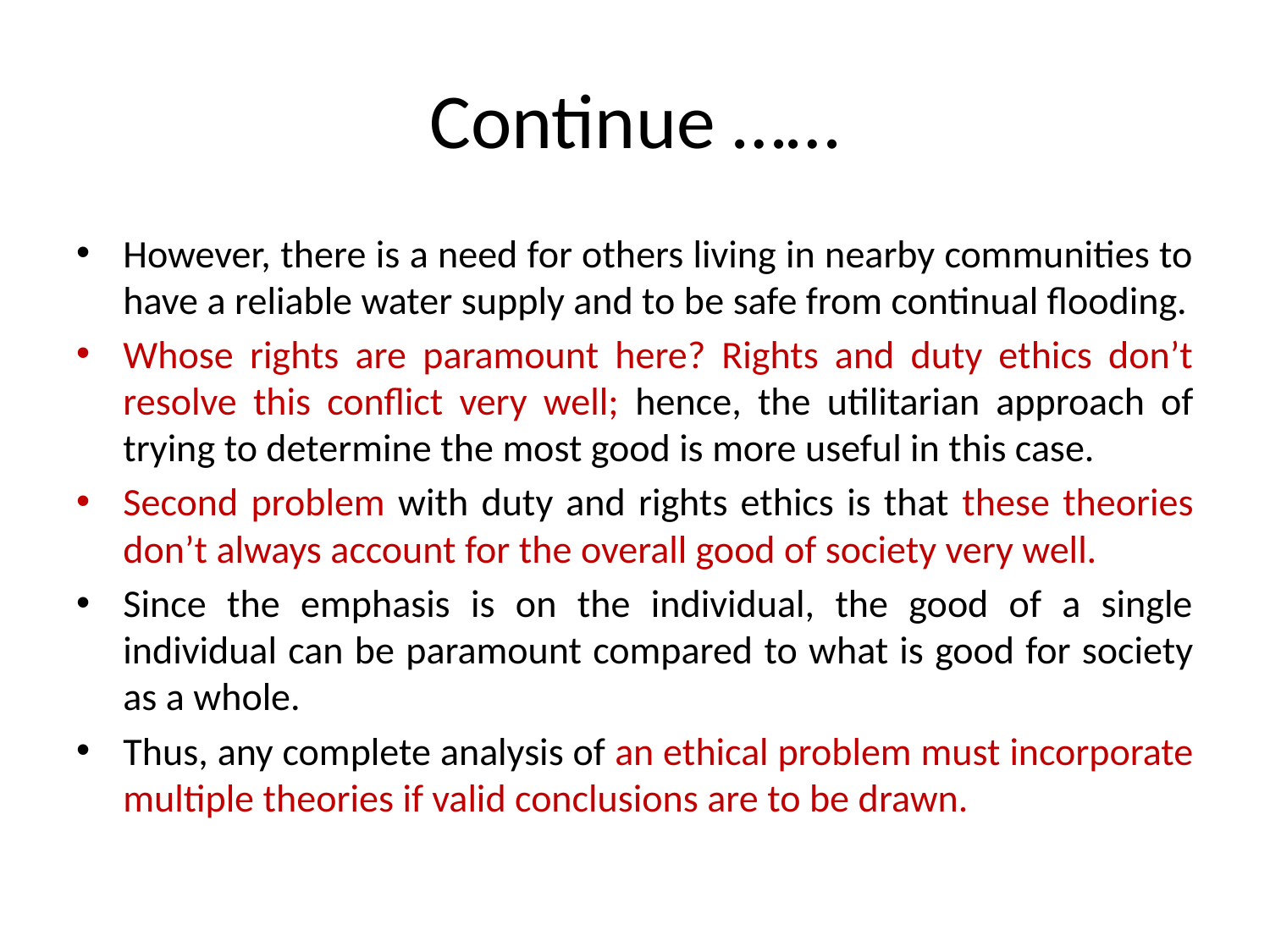

# Continue ……
However, there is a need for others living in nearby communities to have a reliable water supply and to be safe from continual flooding.
Whose rights are paramount here? Rights and duty ethics don’t resolve this conflict very well; hence, the utilitarian approach of trying to determine the most good is more useful in this case.
Second problem with duty and rights ethics is that these theories don’t always account for the overall good of society very well.
Since the emphasis is on the individual, the good of a single individual can be paramount compared to what is good for society as a whole.
Thus, any complete analysis of an ethical problem must incorporate multiple theories if valid conclusions are to be drawn.